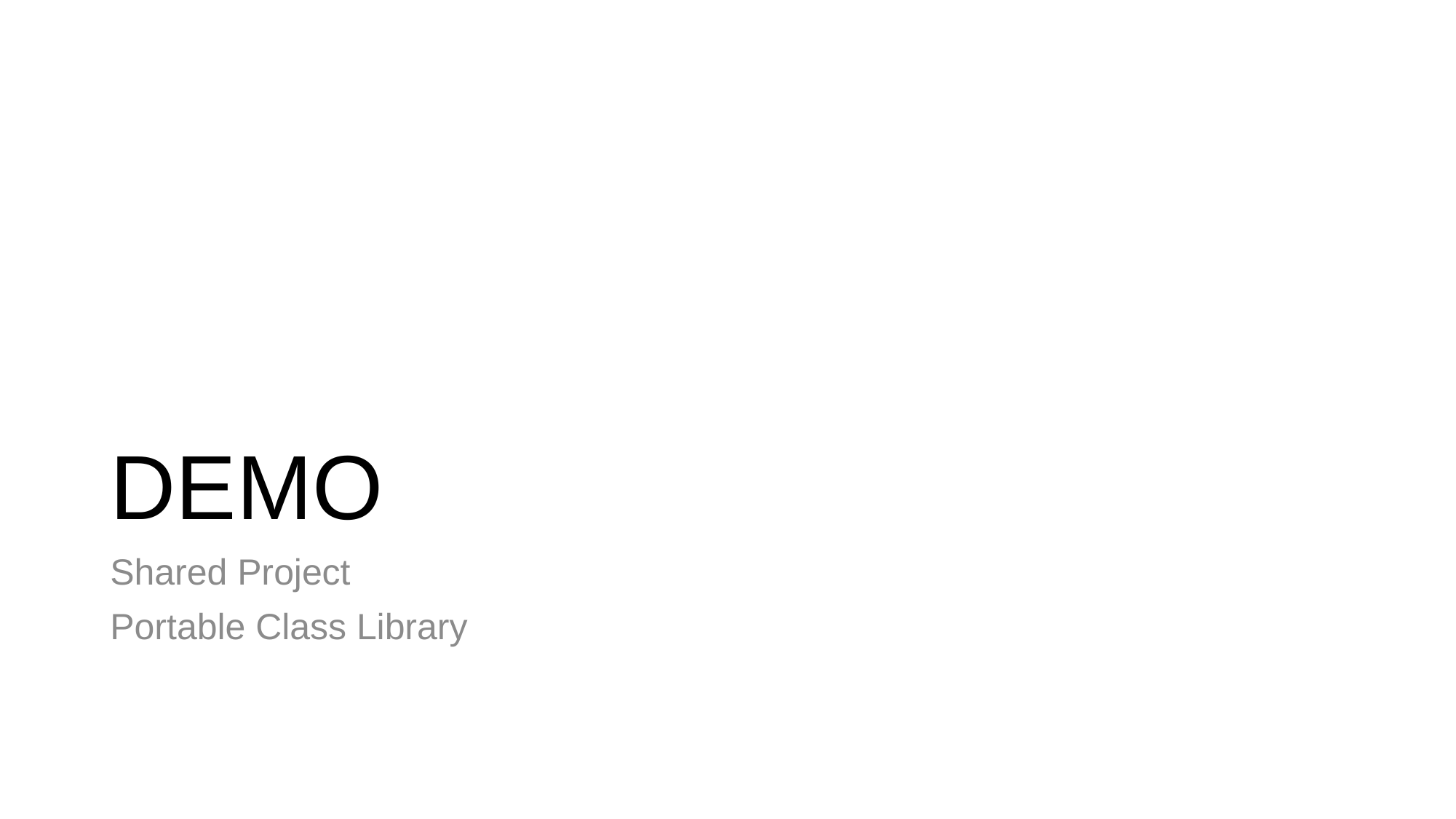

# DEMO
Shared Project
Portable Class Library